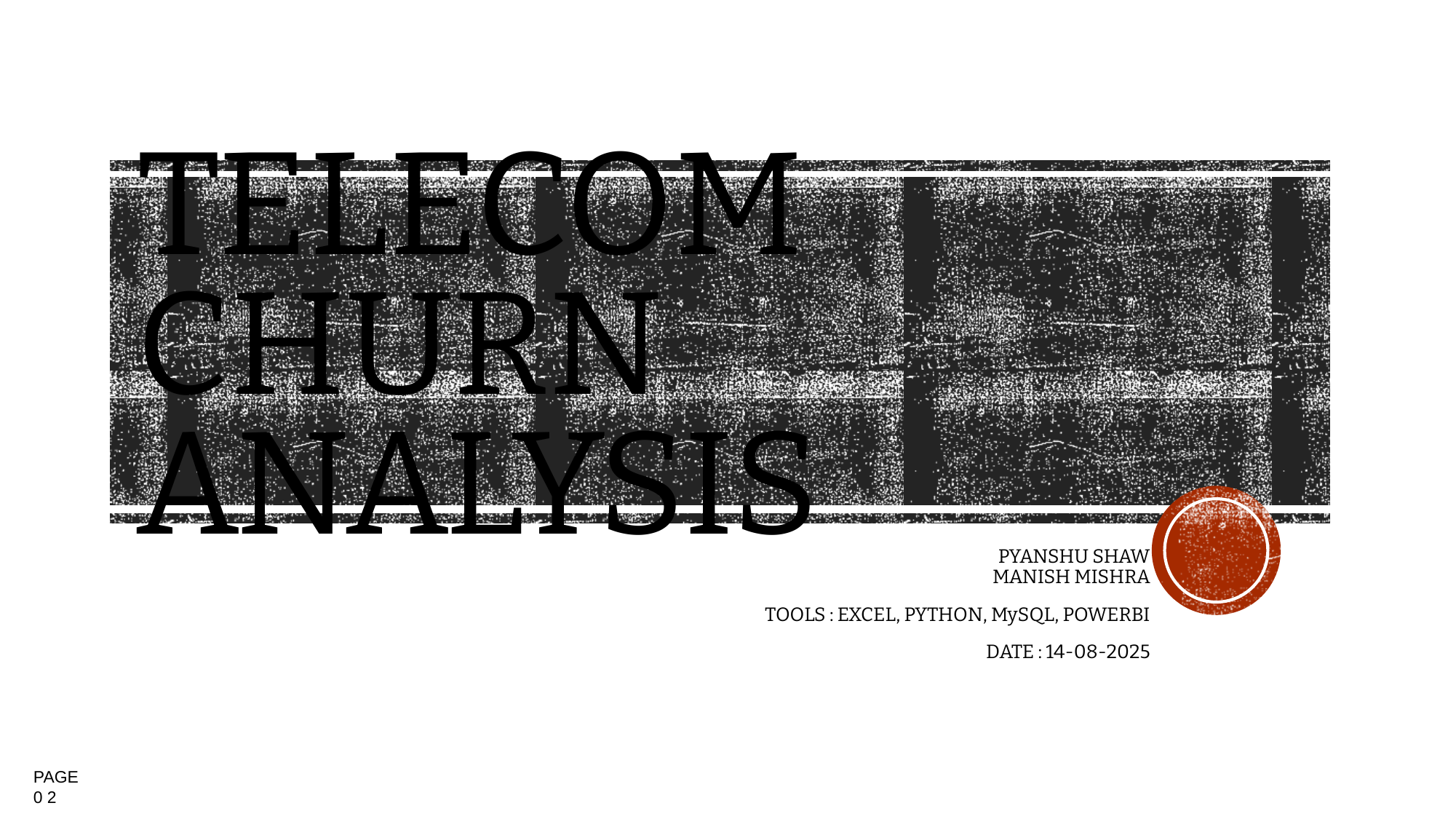

# TELECOM CHURN Analysis
PYANSHU SHAW
MANISH MISHRA
TOOLS : EXCEL, PYTHON, MySQL, POWERBI
DATE : 14-08-2025
Page 0 2